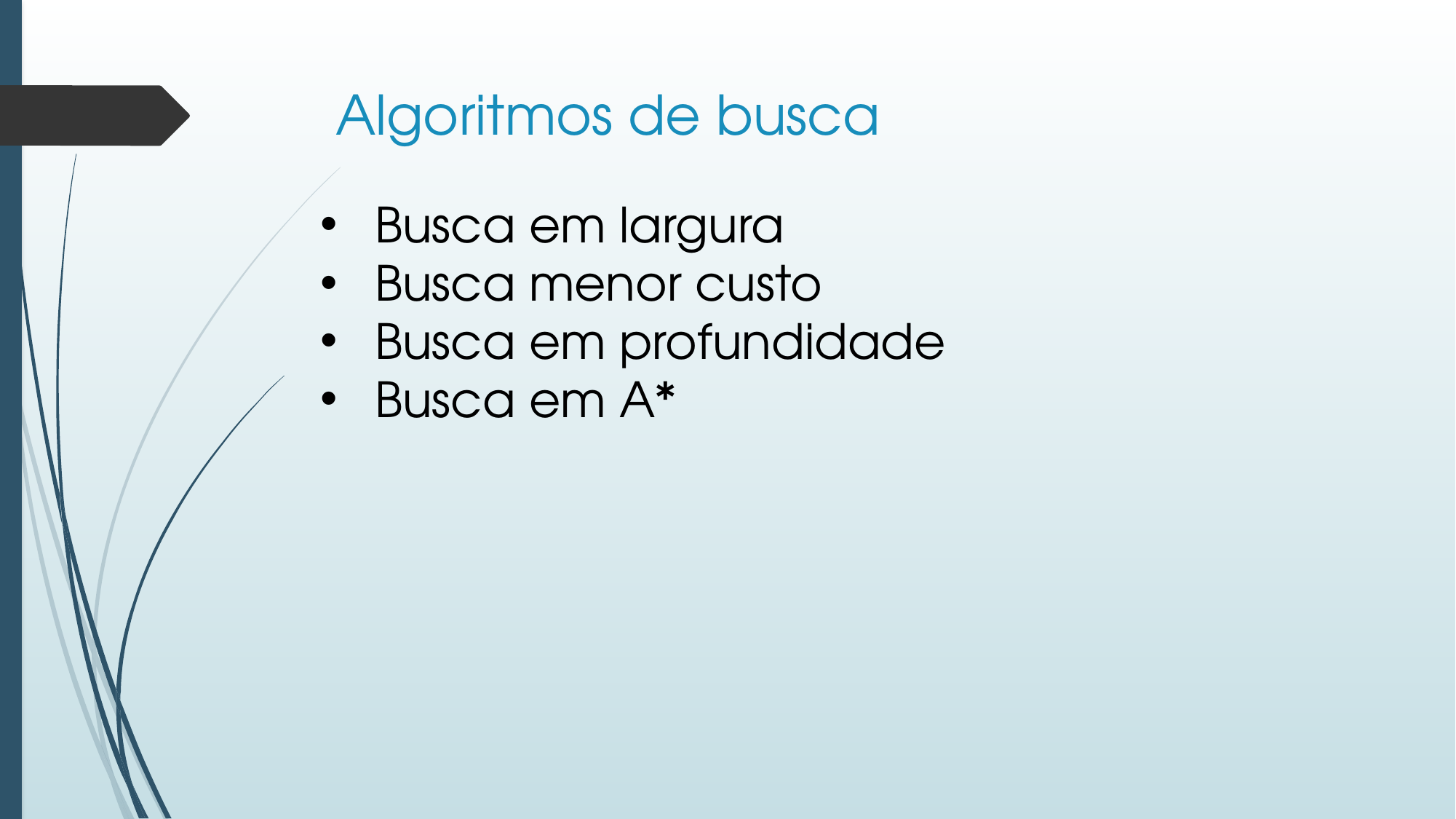

# Algoritmos de busca
Busca em largura
Busca menor custo
Busca em profundidade
Busca em A*